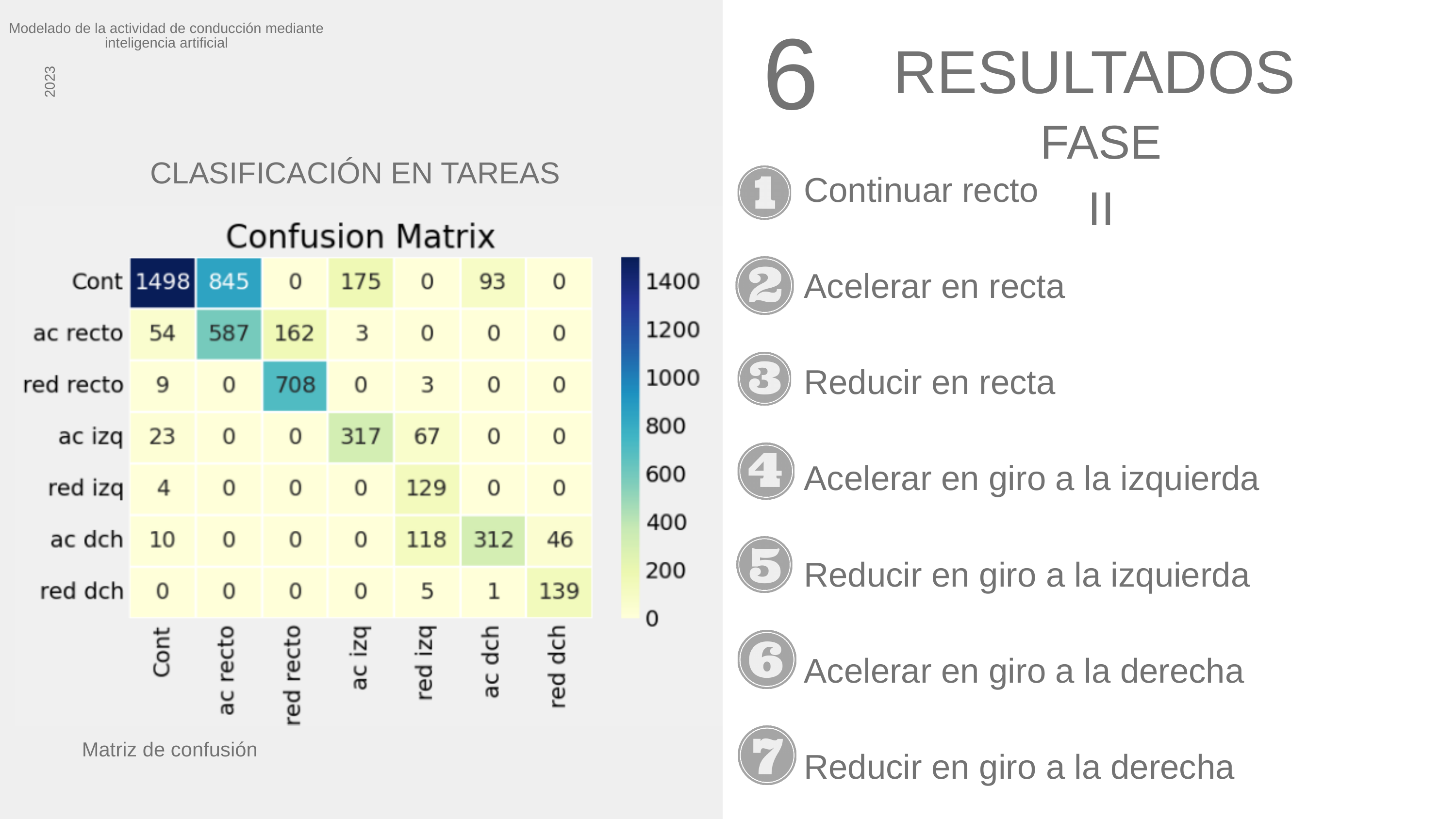

Modelado de la actividad de conducción mediante inteligencia artificial
6
RESULTADOS
2023
FASE II
CLASIFICACIÓN EN TAREAS
Continuar recto

Acelerar en recta

Reducir en recta

Acelerar en giro a la izquierda

Reducir en giro a la izquierda

Acelerar en giro a la derecha

Reducir en giro a la derecha

Matriz de confusión